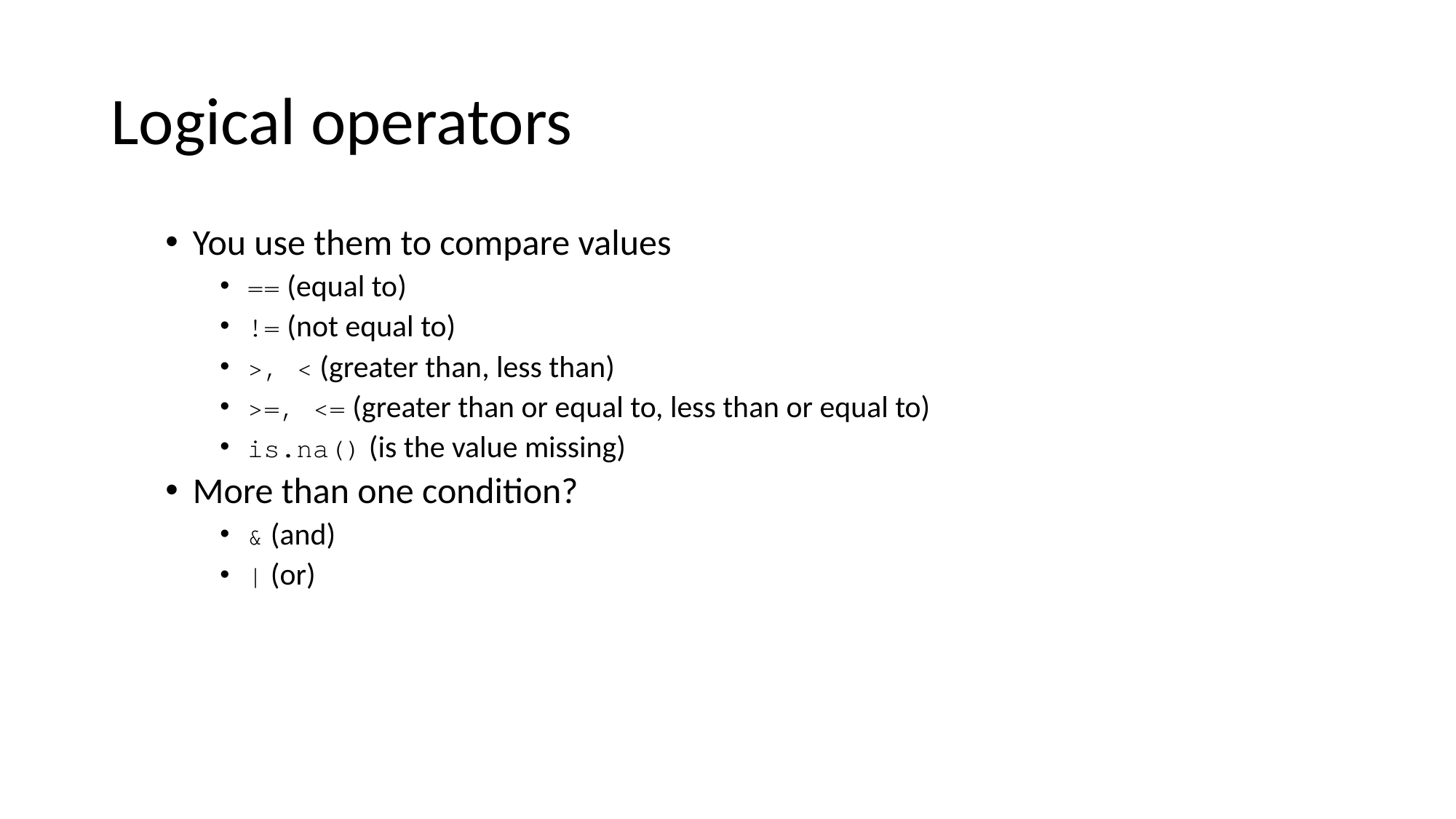

# Logical operators
You use them to compare values
== (equal to)
!= (not equal to)
>, < (greater than, less than)
>=, <= (greater than or equal to, less than or equal to)
is.na() (is the value missing)
More than one condition?
& (and)
| (or)